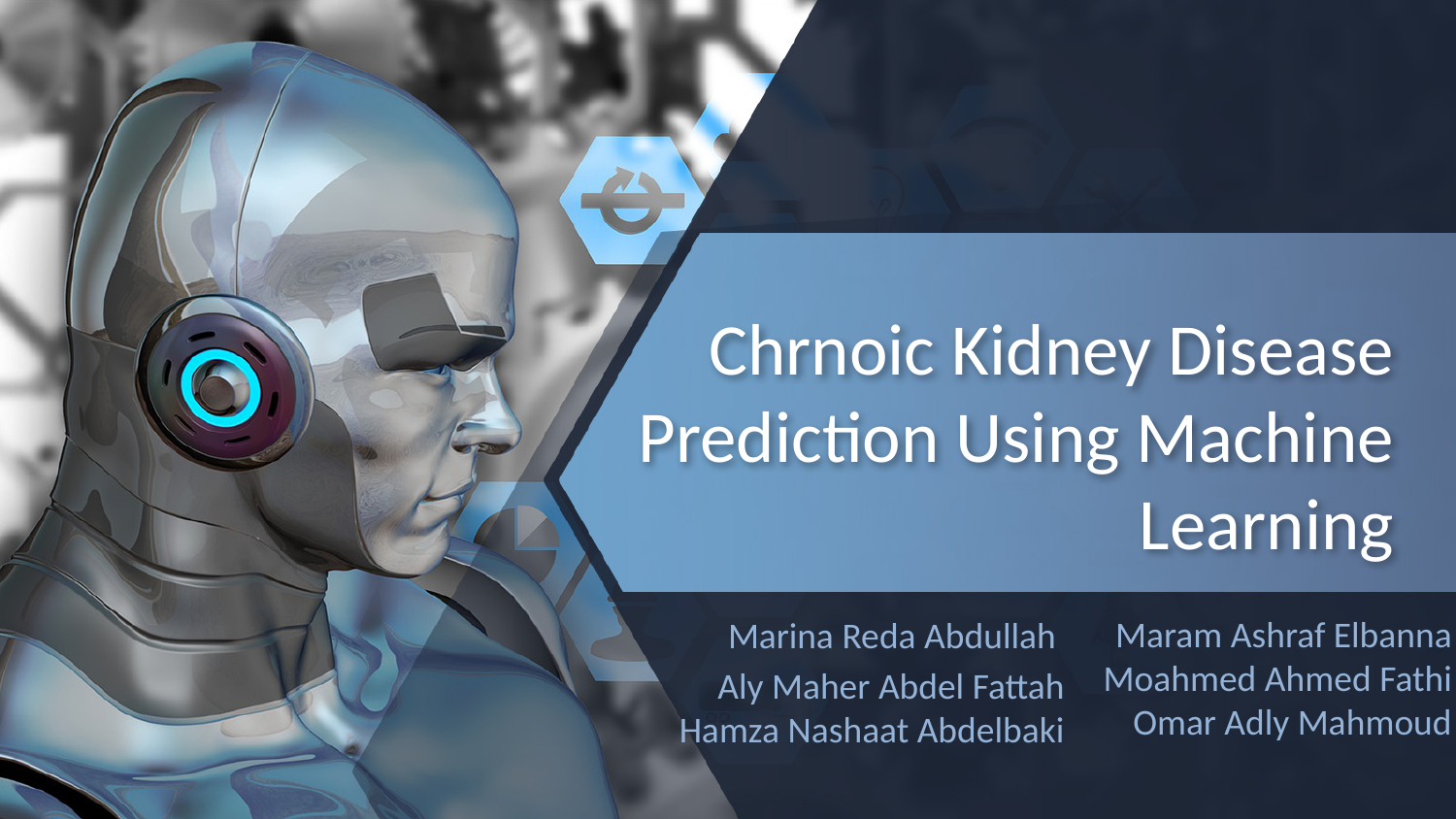

# Chrnoic Kidney Disease Prediction Using Machine Learning
Maram Ashraf Elbanna Moahmed Ahmed Fathi Omar Adly Mahmoud
Marina Reda Abdullah
Aly Maher Abdel Fattah Hamza Nashaat Abdelbaki